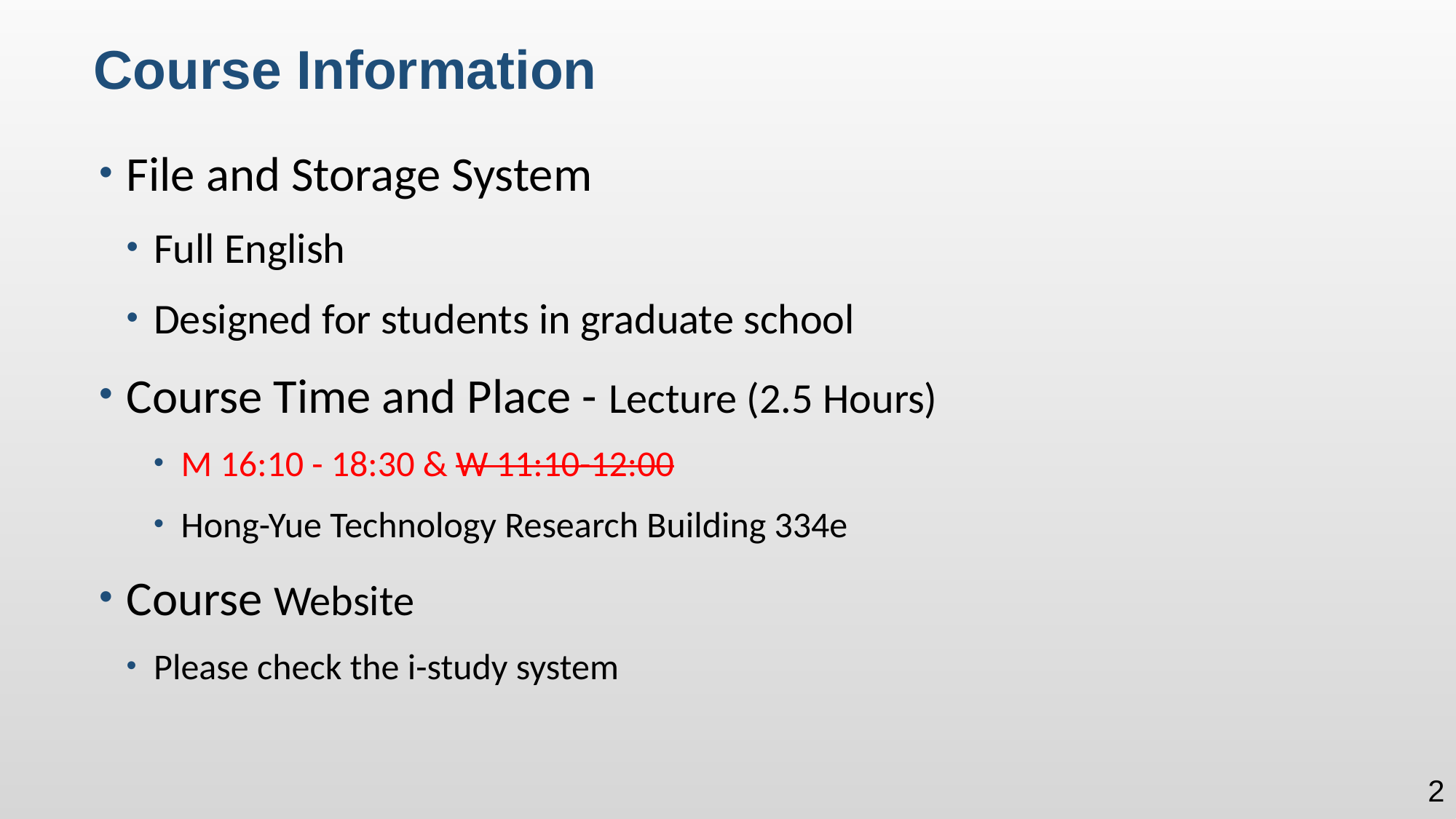

Course Information
File and Storage System
Full English
Designed for students in graduate school
Course Time and Place - Lecture (2.5 Hours)
M 16:10 - 18:30 & W 11:10-12:00
Hong-Yue Technology Research Building 334e
Course Website
Please check the i-study system
2